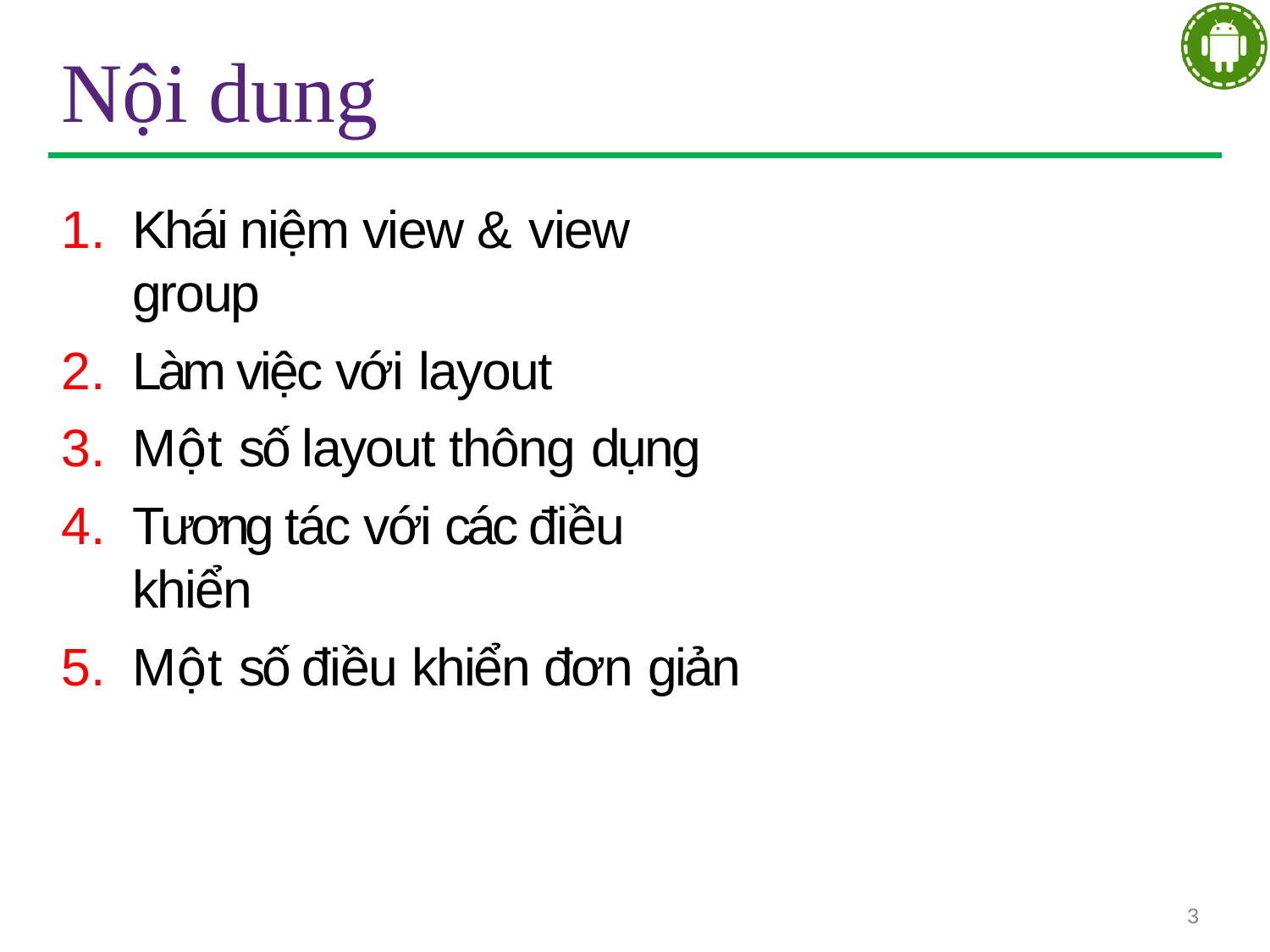

# Nội dung
Khái niệm view & view group
Làm việc với layout
Một số layout thông dụng
Tương tác với các điều khiển
Một số điều khiển đơn giản
3